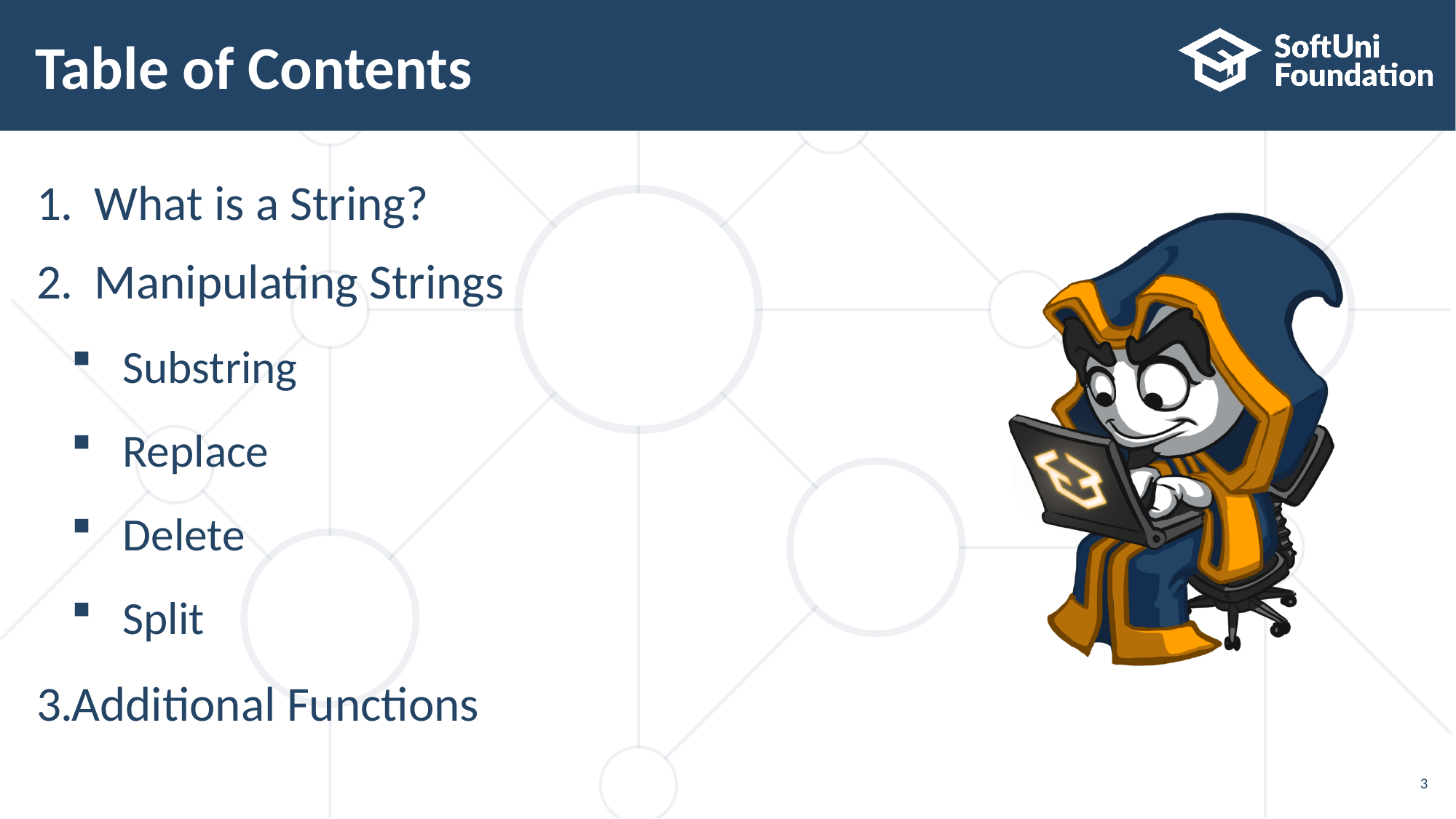

# Table of Contents
What is a String?
Manipulating Strings
Substring
Replace
Delete
Split
Additional Functions
3